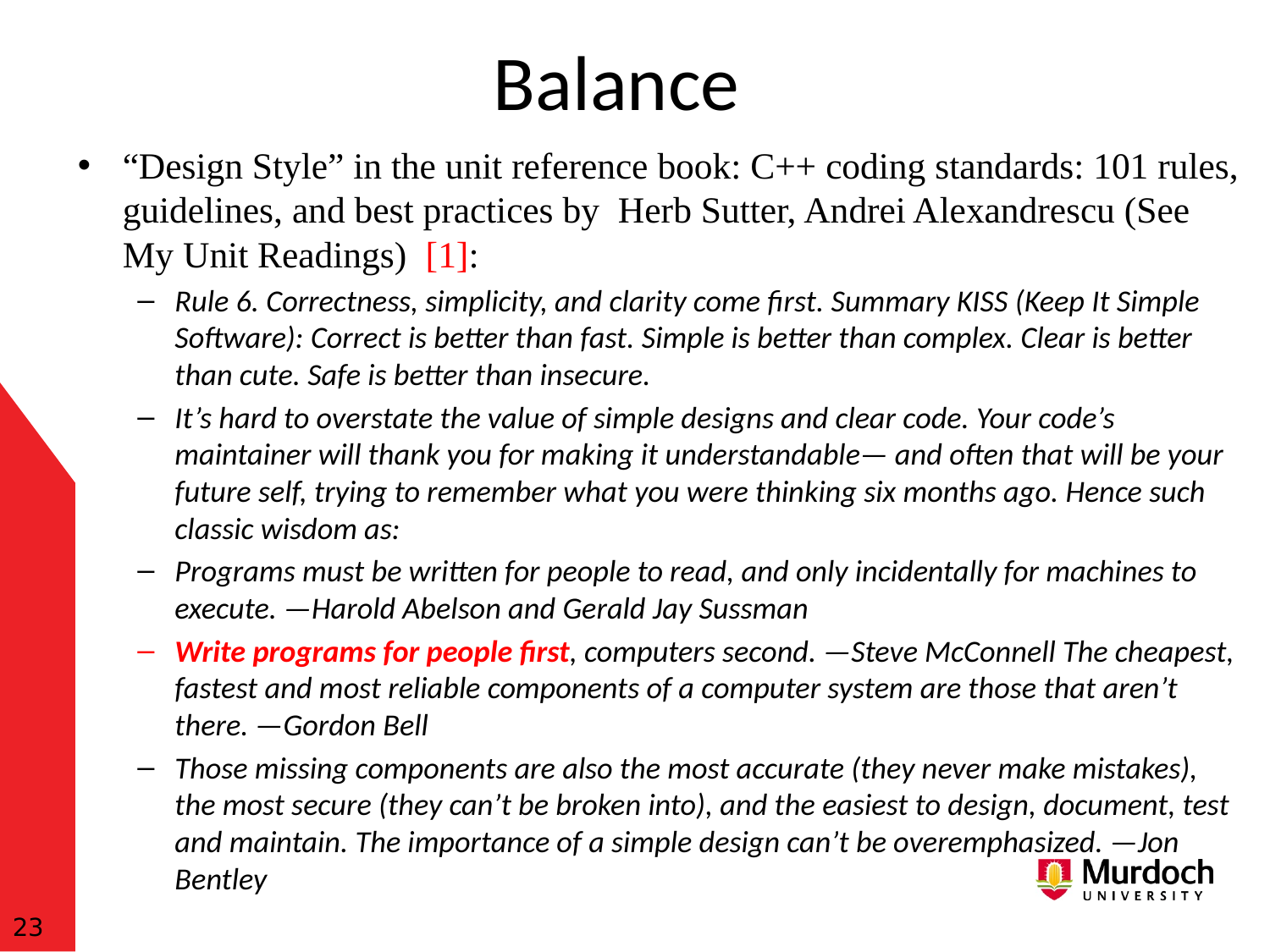

# Balance
“Design Style” in the unit reference book: C++ coding standards: 101 rules, guidelines, and best practices by  Herb Sutter, Andrei Alexandrescu (See My Unit Readings)  [1]:
Rule 6. Correctness, simplicity, and clarity come first. Summary KISS (Keep It Simple Software): Correct is better than fast. Simple is better than complex. Clear is better than cute. Safe is better than insecure.
It’s hard to overstate the value of simple designs and clear code. Your code’s maintainer will thank you for making it understandable— and often that will be your future self, trying to remember what you were thinking six months ago. Hence such classic wisdom as:
Programs must be written for people to read, and only incidentally for machines to execute. —Harold Abelson and Gerald Jay Sussman
Write programs for people first, computers second. —Steve McConnell The cheapest, fastest and most reliable components of a computer system are those that aren’t there. —Gordon Bell
Those missing components are also the most accurate (they never make mistakes), the most secure (they can’t be broken into), and the easiest to design, document, test and maintain. The importance of a simple design can’t be overemphasized. —Jon Bentley
23